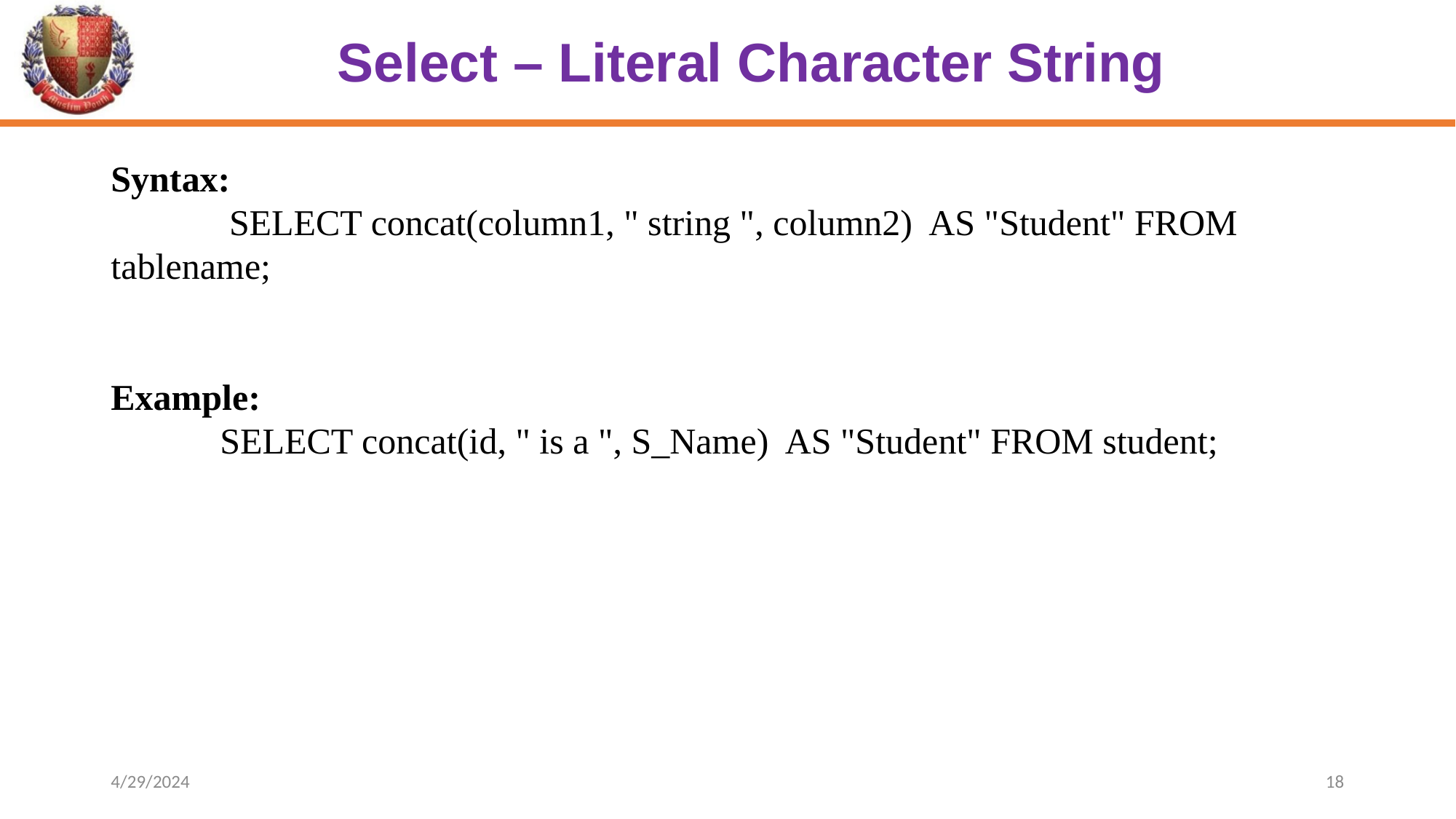

# Select – Literal Character String
Syntax:
	 SELECT concat(column1, " string ", column2)  AS "Student" FROM tablename;

Example:
	SELECT concat(id, " is a ", S_Name)  AS "Student" FROM student;

4/29/2024
18